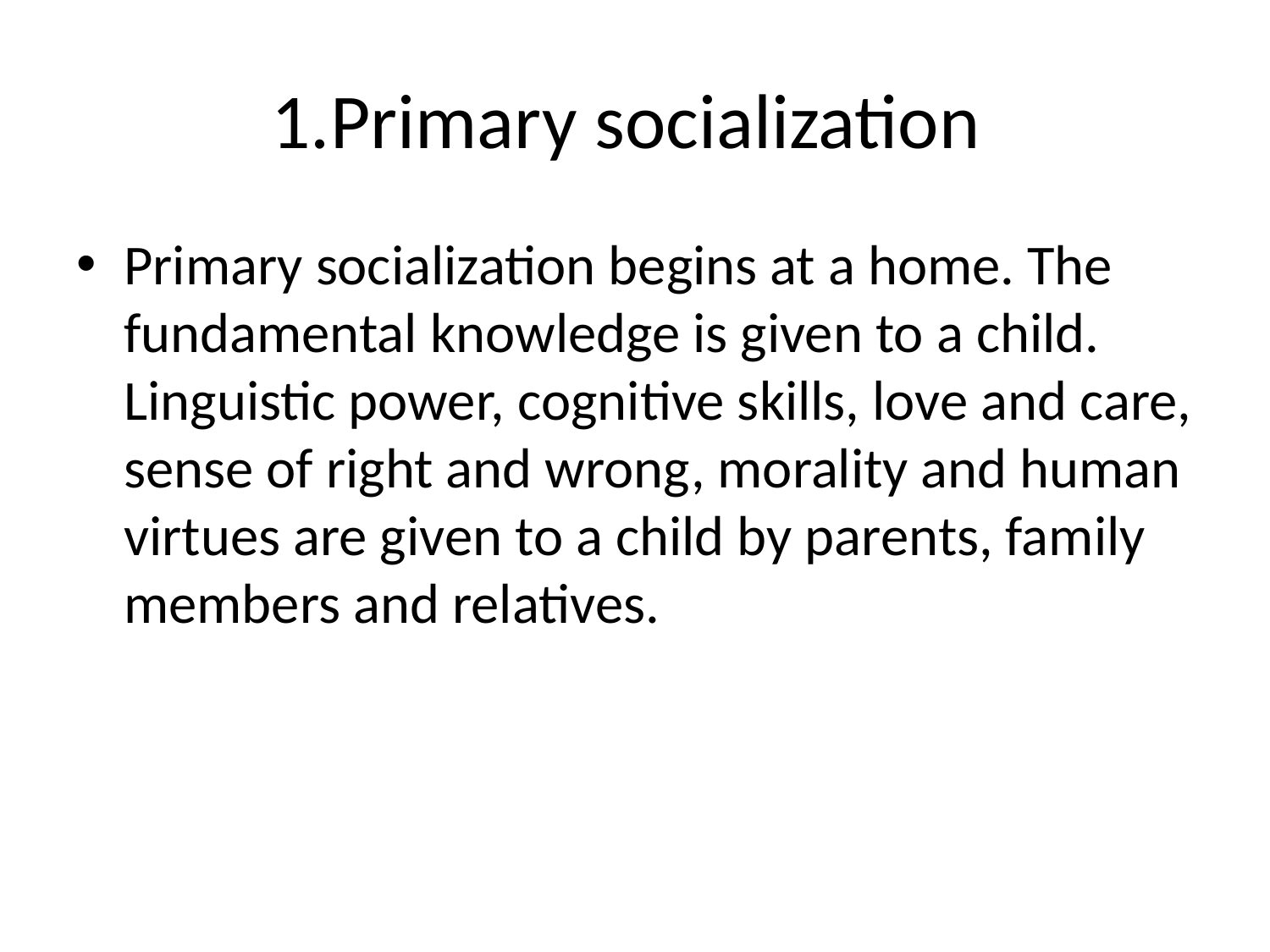

# 1.Primary socialization
Primary socialization begins at a home. The fundamental knowledge is given to a child. Linguistic power, cognitive skills, love and care, sense of right and wrong, morality and human virtues are given to a child by parents, family members and relatives.